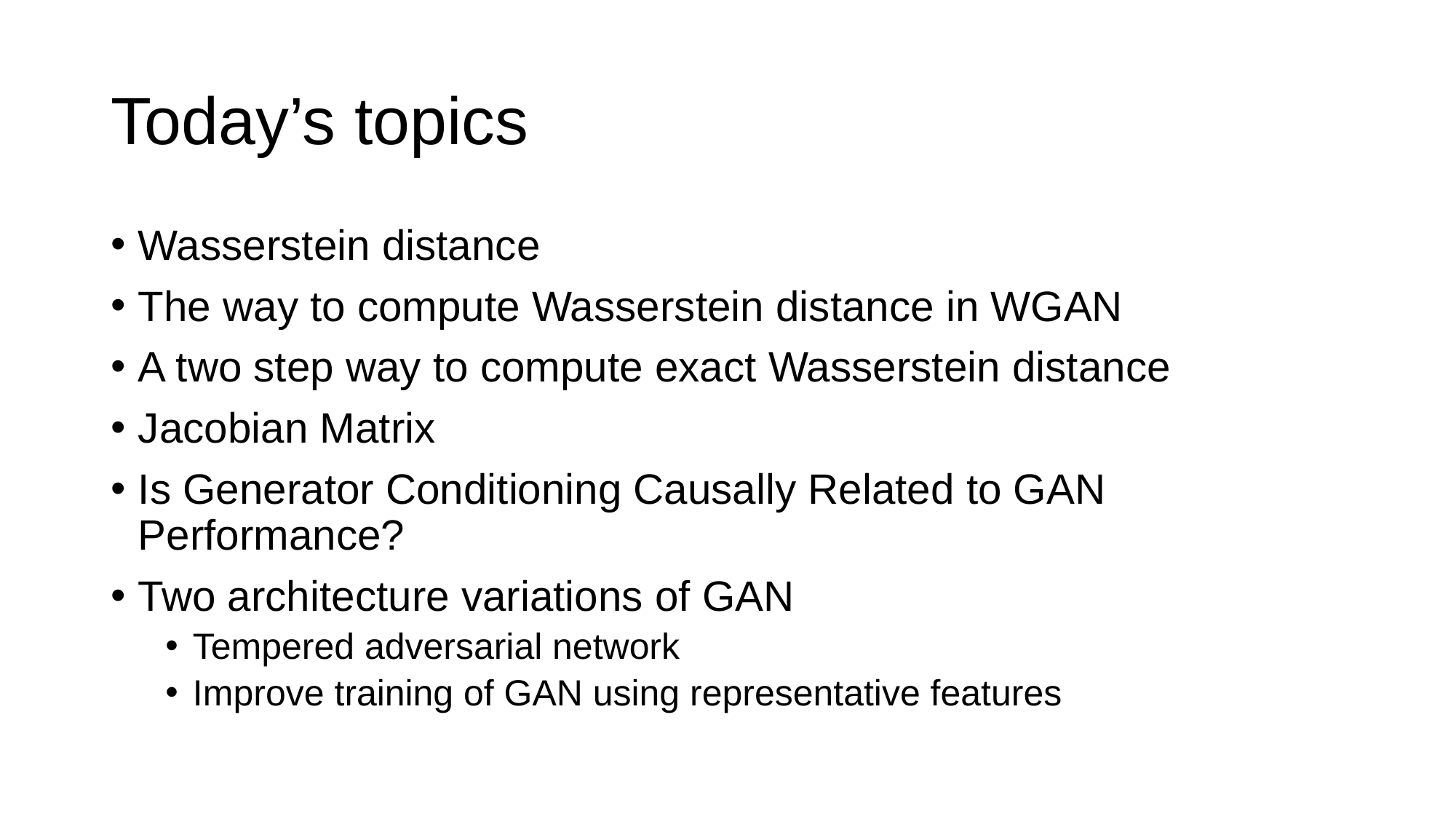

# Today’s topics
Wasserstein distance
The way to compute Wasserstein distance in WGAN
A two step way to compute exact Wasserstein distance
Jacobian Matrix
Is Generator Conditioning Causally Related to GAN Performance?
Two architecture variations of GAN
Tempered adversarial network
Improve training of GAN using representative features